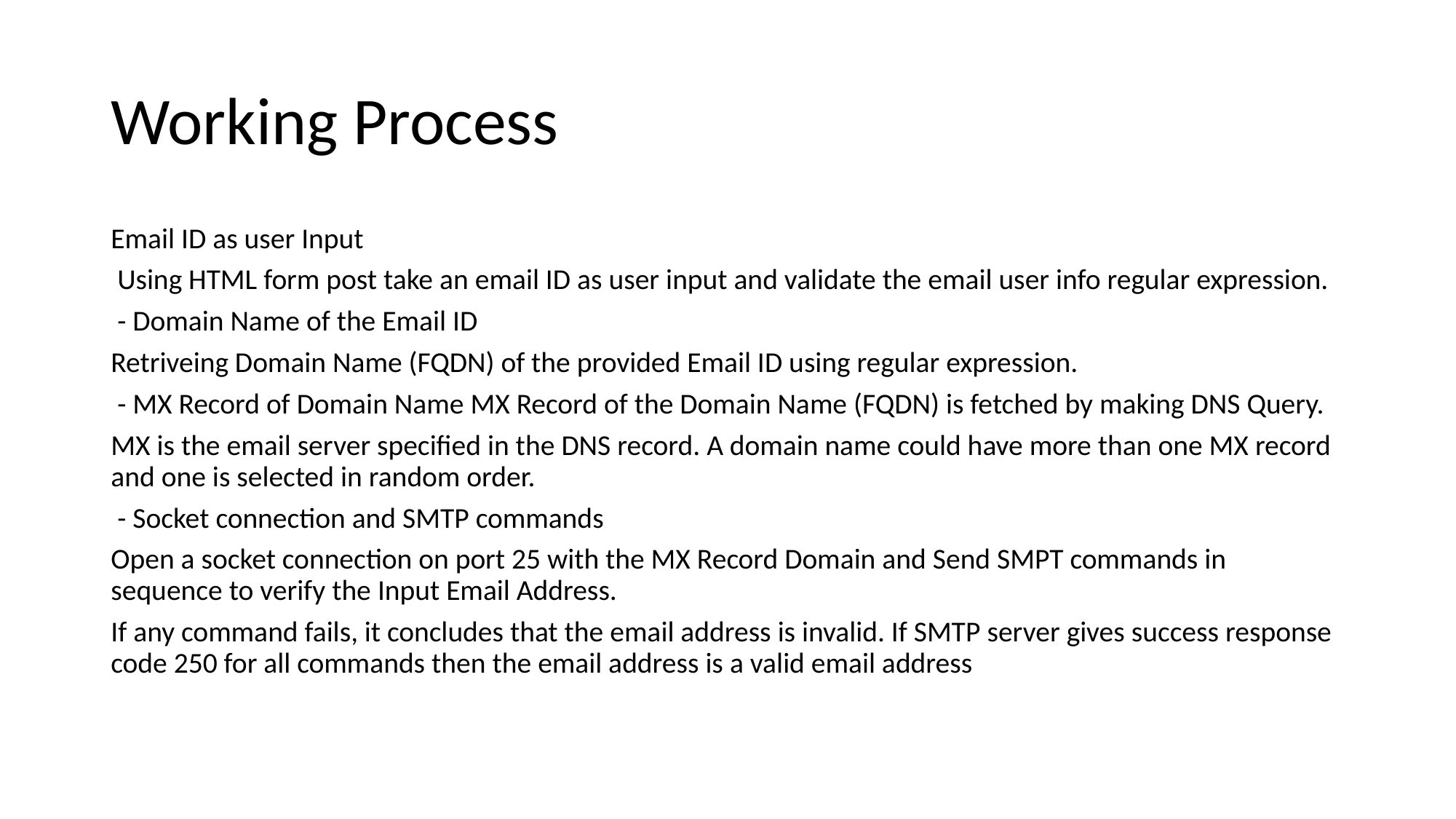

# Working Process
Email ID as user Input
 Using HTML form post take an email ID as user input and validate the email user info regular expression.
 - Domain Name of the Email ID
Retriveing Domain Name (FQDN) of the provided Email ID using regular expression.
 - MX Record of Domain Name MX Record of the Domain Name (FQDN) is fetched by making DNS Query.
MX is the email server specified in the DNS record. A domain name could have more than one MX record and one is selected in random order.
 - Socket connection and SMTP commands
Open a socket connection on port 25 with the MX Record Domain and Send SMPT commands in sequence to verify the Input Email Address.
If any command fails, it concludes that the email address is invalid. If SMTP server gives success response code 250 for all commands then the email address is a valid email address